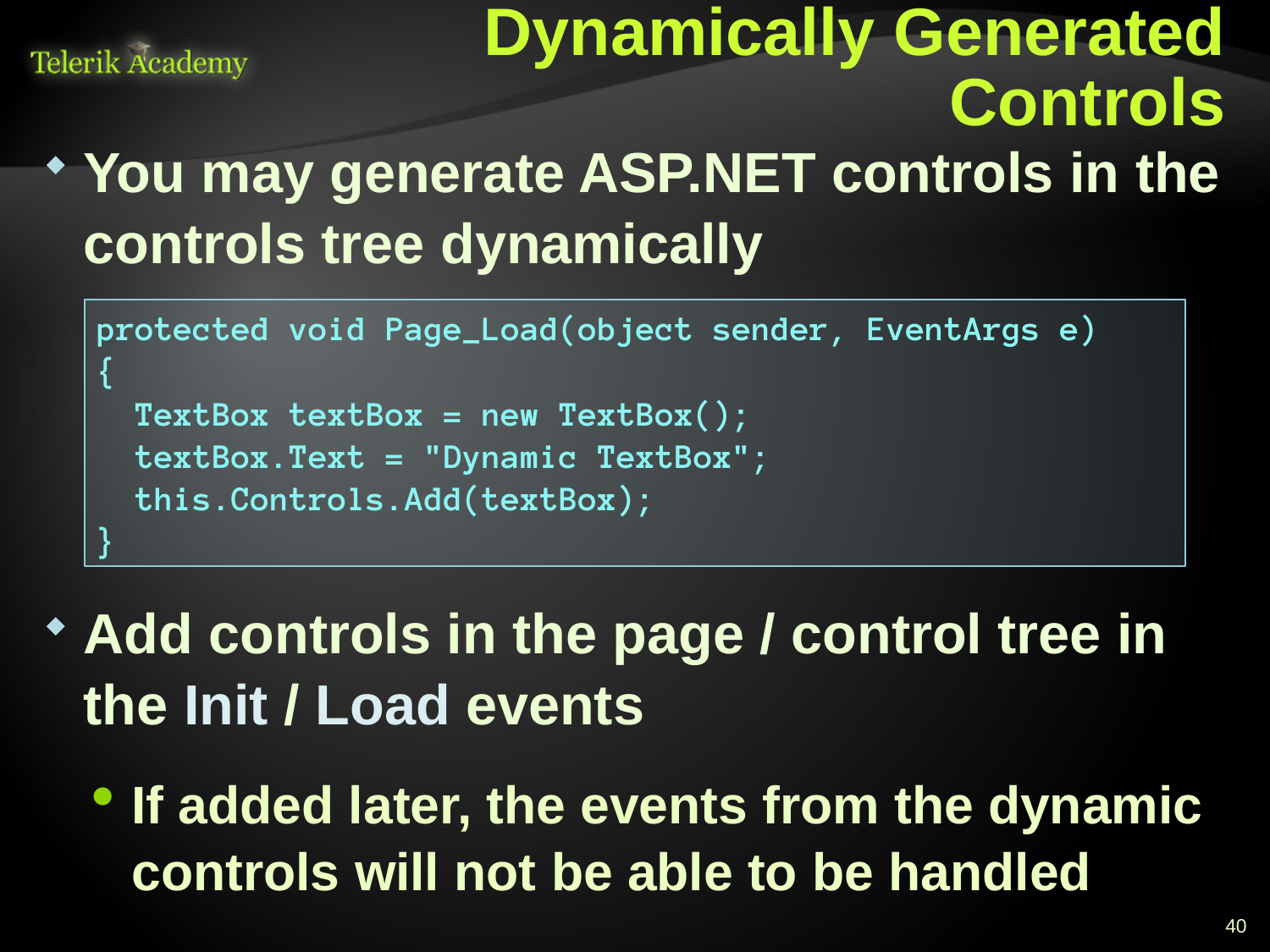

# Dynamically Generated Controls
You may generate ASP.NET controls in the controls tree dynamically

Add controls in the page / control tree in the Init / Load events
If added later, the events from the dynamic controls will not be able to be handled
protected void Page_Load(object sender, EventArgs e)
{
  TextBox textBox = new TextBox();
  textBox.Text = "Dynamic TextBox";
  this.Controls.Add(textBox);
}
40